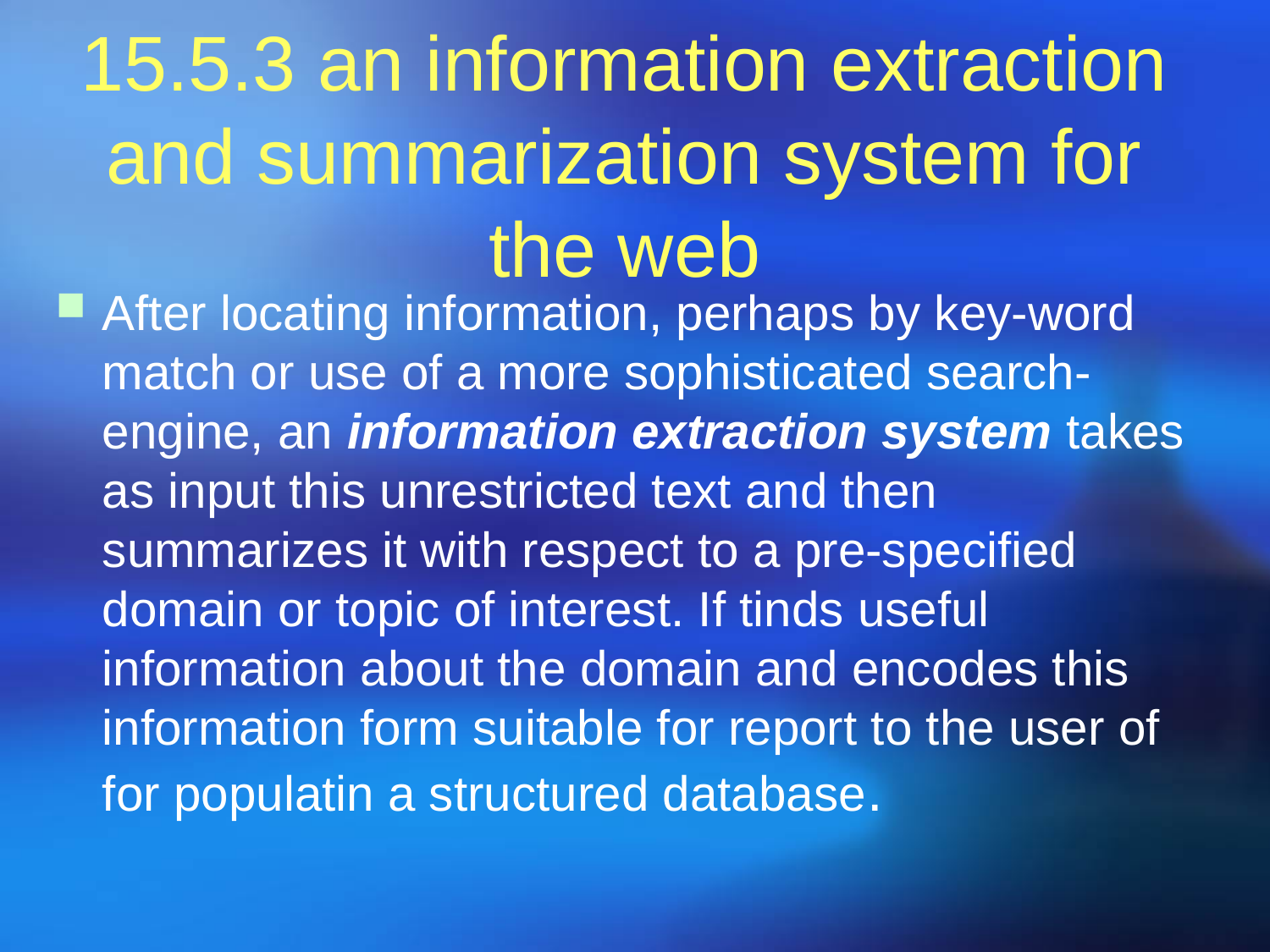

# 15.5.3 an information extraction and summarization system for the web
After locating information, perhaps by key-word match or use of a more sophisticated search-engine, an information extraction system takes as input this unrestricted text and then summarizes it with respect to a pre-specified domain or topic of interest. If tinds useful information about the domain and encodes this information form suitable for report to the user of for populatin a structured database.